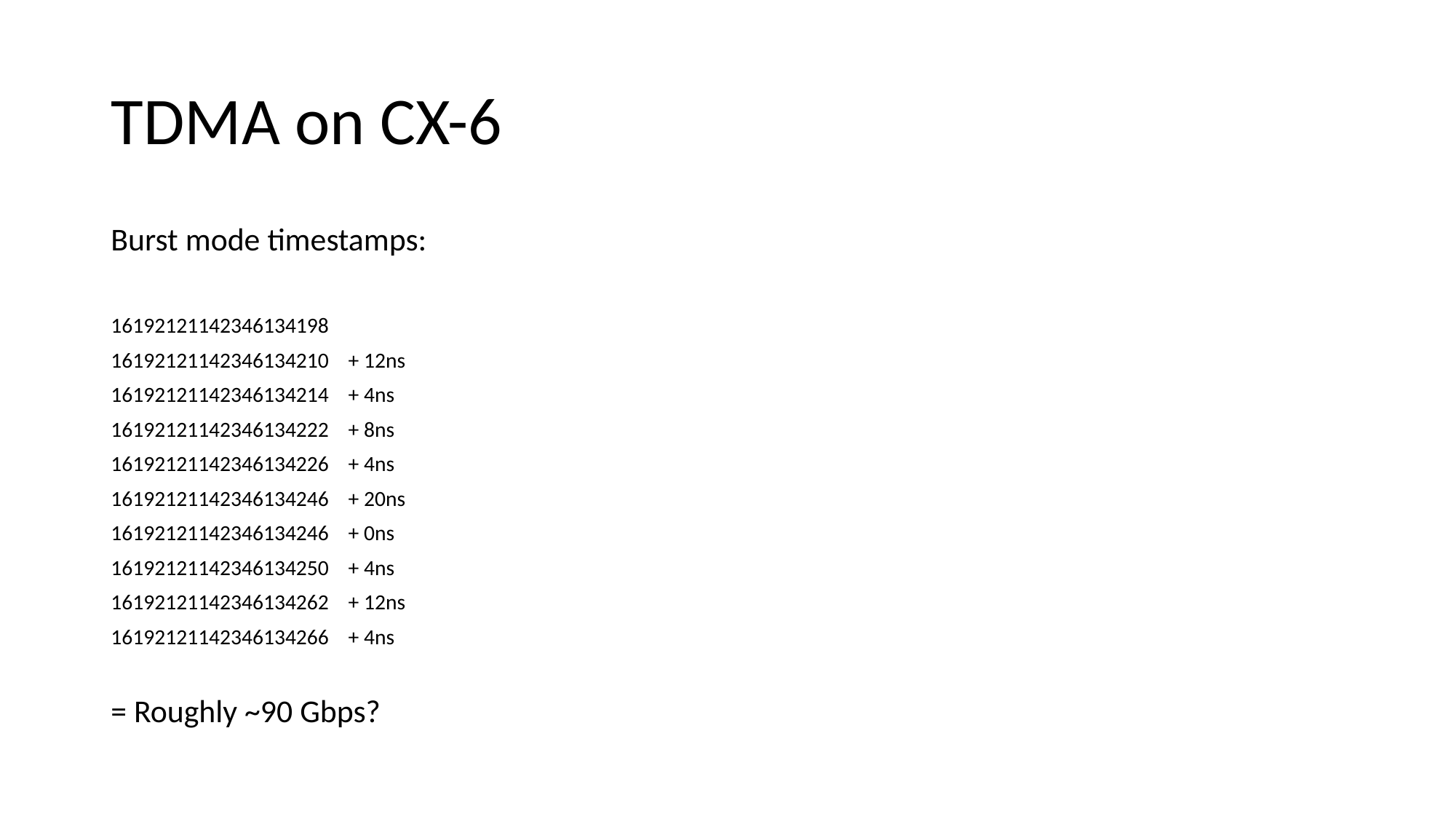

# TDMA on CX-6
Burst mode timestamps:

16192121142346134198
16192121142346134210    + 12ns
16192121142346134214    + 4ns
16192121142346134222    + 8ns
16192121142346134226    + 4ns
16192121142346134246    + 20ns
16192121142346134246    + 0ns
16192121142346134250    + 4ns
16192121142346134262    + 12ns
16192121142346134266    + 4ns

= Roughly ~90 Gbps?